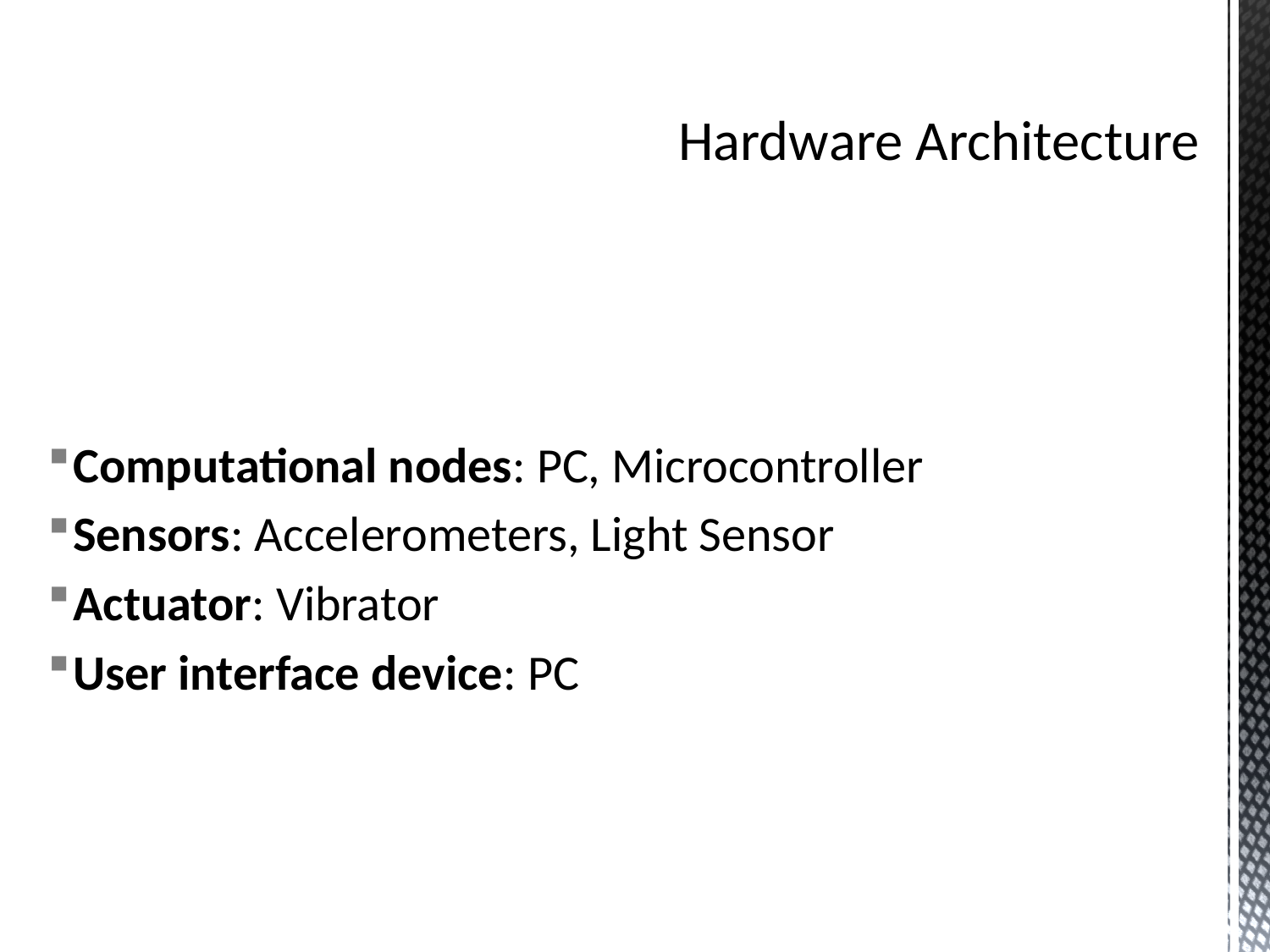

# Hardware Architecture
Computational nodes: PC, Microcontroller
Sensors: Accelerometers, Light Sensor
Actuator: Vibrator
User interface device: PC